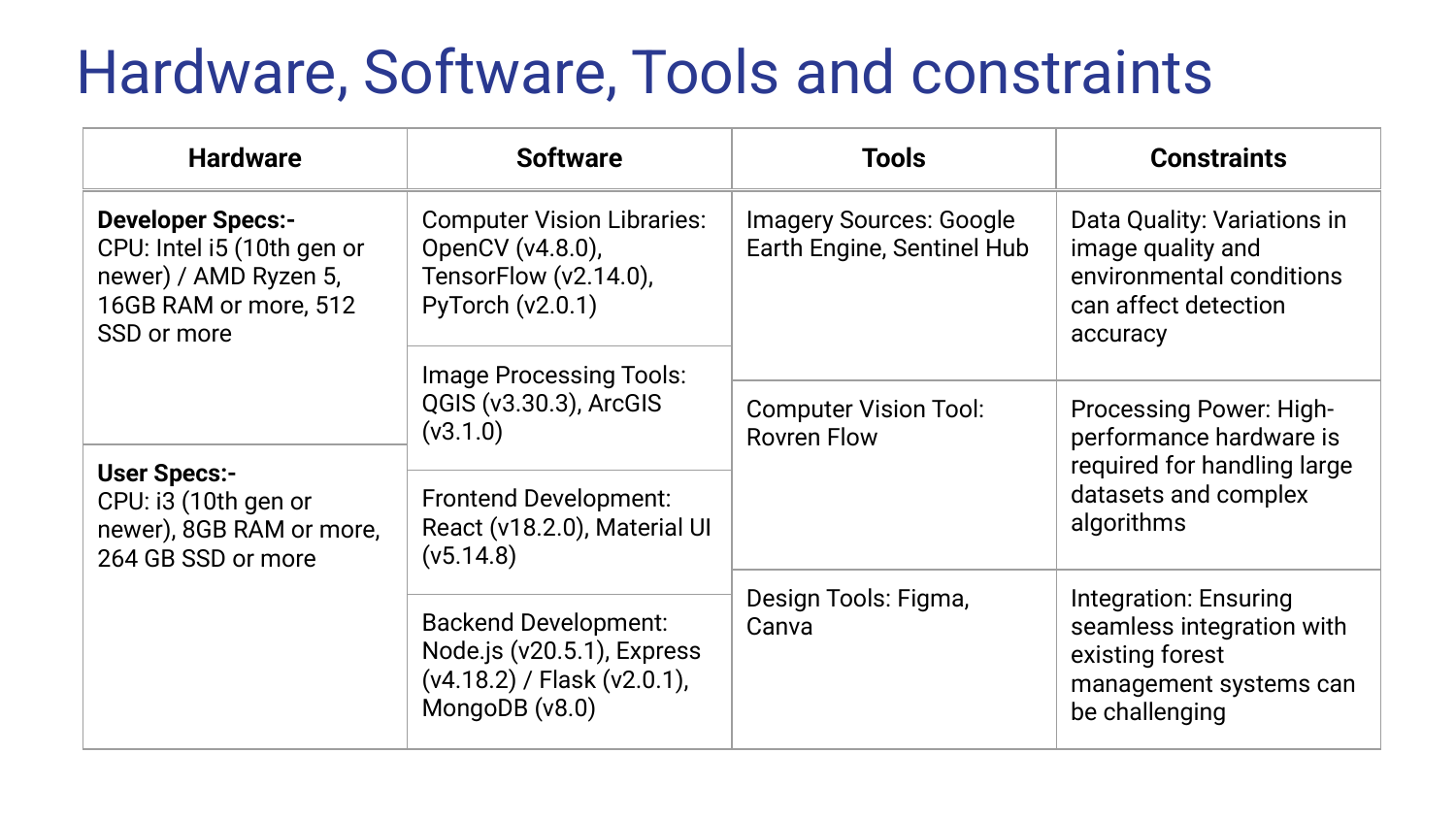

# Hardware, Software, Tools and constraints
| Hardware | Software | Tools | Constraints |
| --- | --- | --- | --- |
| Developer Specs:- CPU: Intel i5 (10th gen or newer) / AMD Ryzen 5, 16GB RAM or more, 512 SSD or more |
| --- |
| User Specs:- CPU: i3 (10th gen or newer), 8GB RAM or more, 264 GB SSD or more |
| Computer Vision Libraries: OpenCV (v4.8.0), TensorFlow (v2.14.0), PyTorch (v2.0.1) |
| --- |
| Image Processing Tools: QGIS (v3.30.3), ArcGIS (v3.1.0) |
| Frontend Development: React (v18.2.0), Material UI (v5.14.8) |
| Backend Development: Node.js (v20.5.1), Express (v4.18.2) / Flask (v2.0.1), MongoDB (v8.0) |
| Imagery Sources: Google Earth Engine, Sentinel Hub | Data Quality: Variations in image quality and environmental conditions can affect detection accuracy |
| --- | --- |
| Computer Vision Tool: Rovren Flow | Processing Power: High-performance hardware is required for handling large datasets and complex algorithms |
| Design Tools: Figma, Canva | Integration: Ensuring seamless integration with existing forest management systems can be challenging |